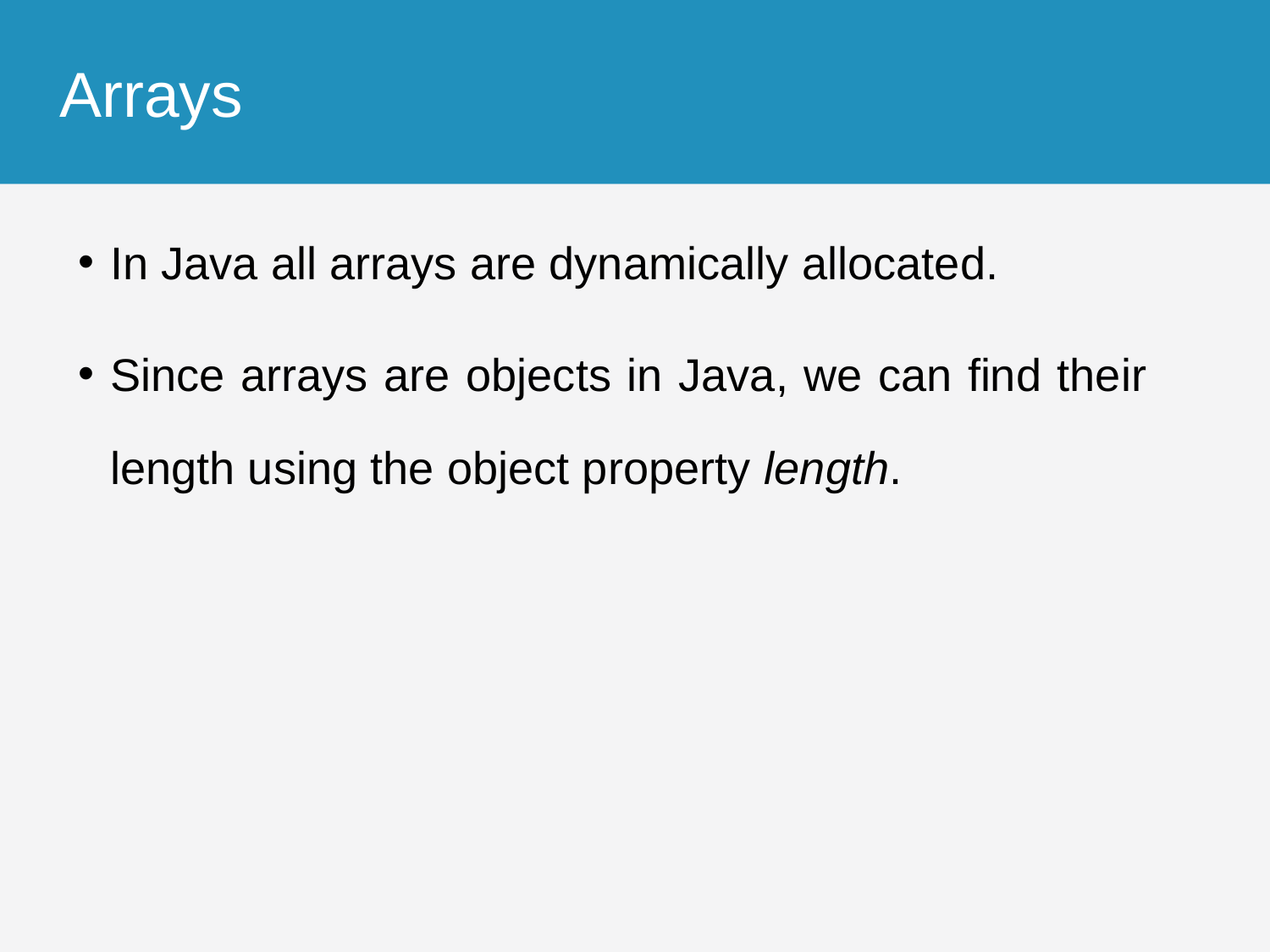

# Arrays
In Java all arrays are dynamically allocated.
Since arrays are objects in Java, we can find their length using the object property length.